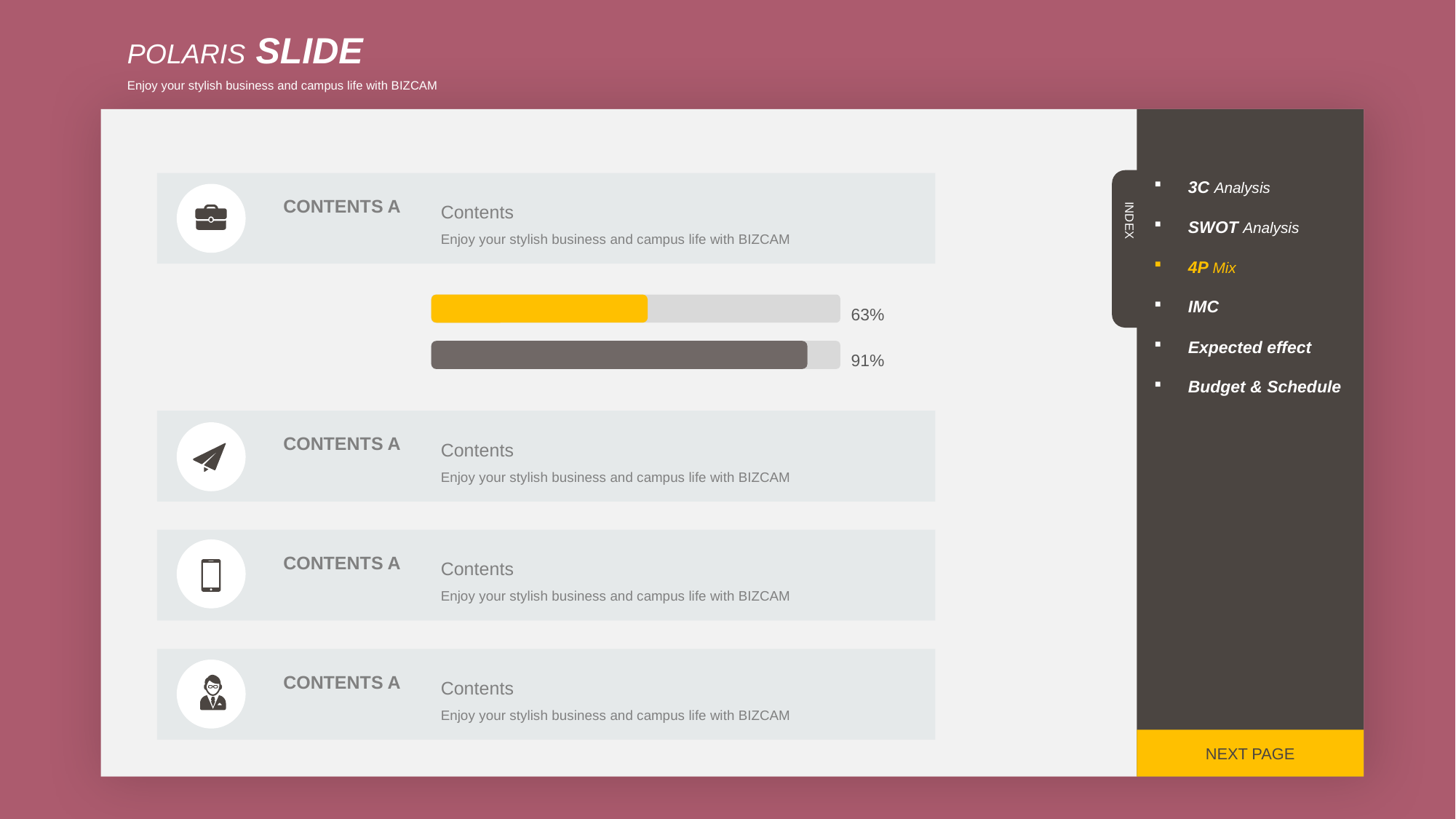

POLARIS SLIDE
Enjoy your stylish business and campus life with BIZCAM

3C Analysis
SWOT Analysis
4P Mix
IMC
Expected effect
Budget & Schedule
INDEX

NEXT PAGE
Contents
Enjoy your stylish business and campus life with BIZCAM
CONTENTS A

63%

91%
Contents
Enjoy your stylish business and campus life with BIZCAM
CONTENTS A

Contents
Enjoy your stylish business and campus life with BIZCAM
CONTENTS A

Contents
Enjoy your stylish business and campus life with BIZCAM
CONTENTS A